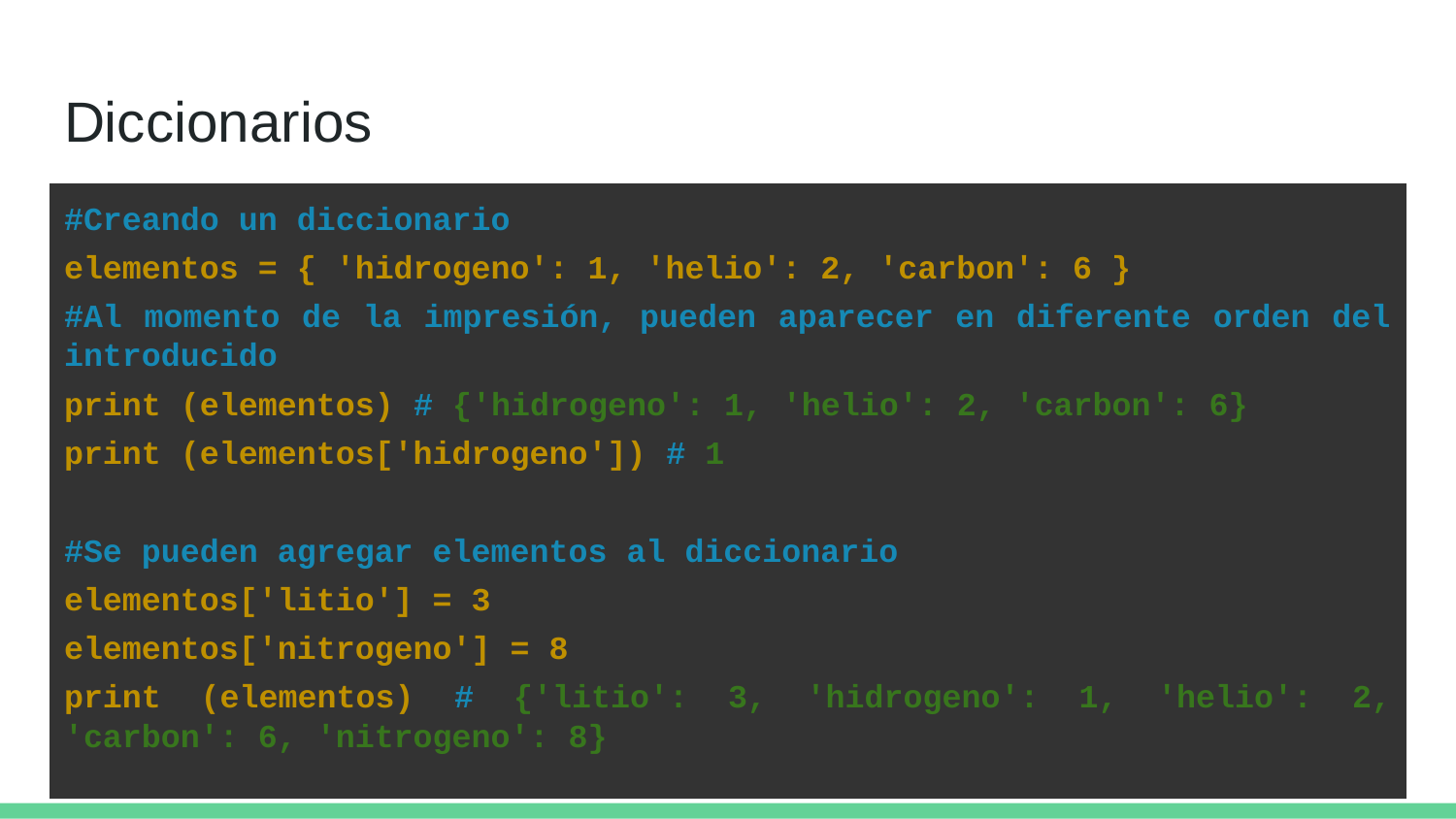

# Diccionarios
#Creando un diccionario
elementos = { 'hidrogeno': 1, 'helio': 2, 'carbon': 6 }
#Al momento de la impresión, pueden aparecer en diferente orden del introducido
print (elementos) # {'hidrogeno': 1, 'helio': 2, 'carbon': 6}
print (elementos['hidrogeno']) # 1

#Se pueden agregar elementos al diccionario
elementos['litio'] = 3
elementos['nitrogeno'] = 8
print (elementos) # {'litio': 3, 'hidrogeno': 1, 'helio': 2, 'carbon': 6, 'nitrogeno': 8}